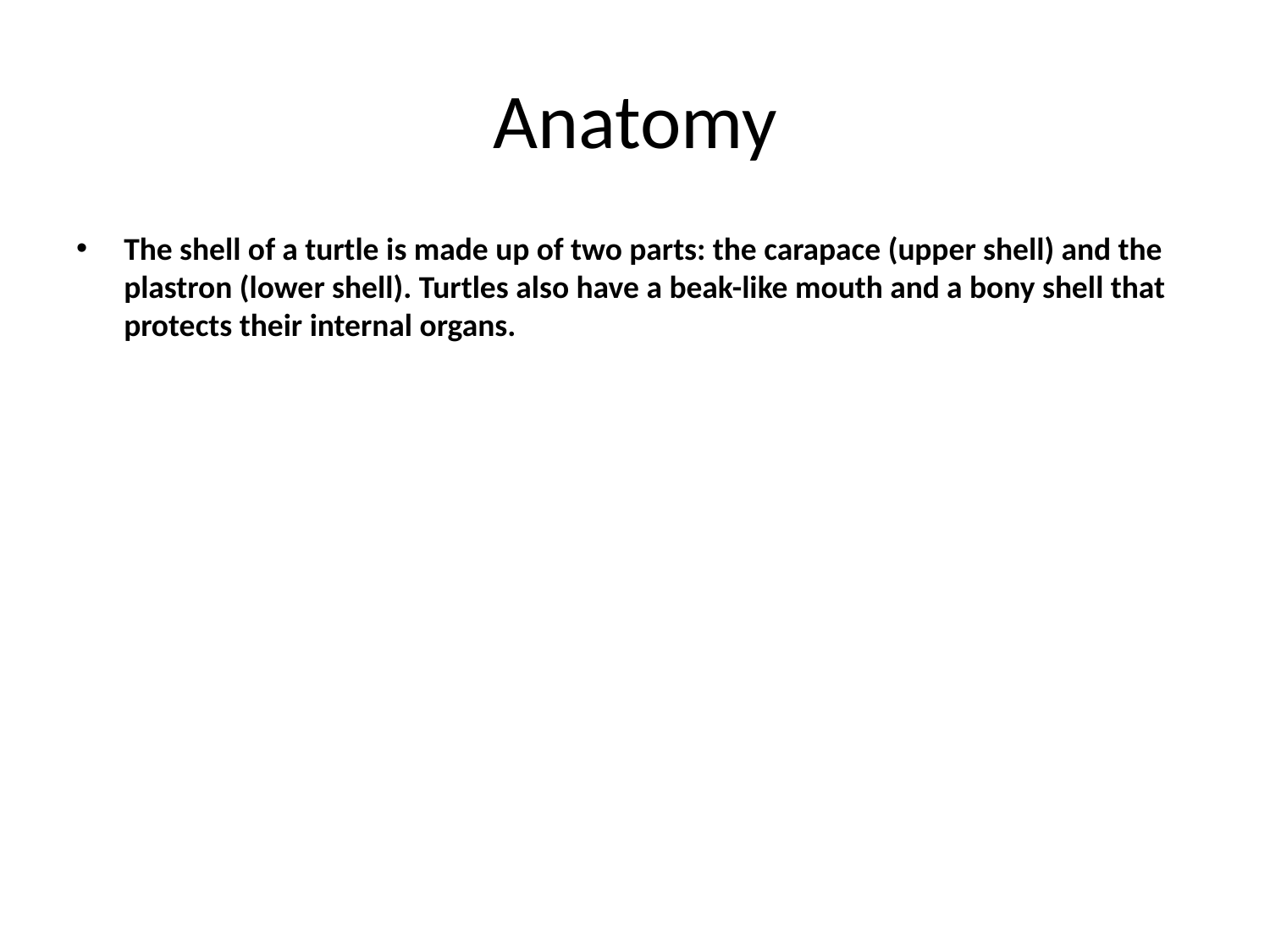

# Anatomy
The shell of a turtle is made up of two parts: the carapace (upper shell) and the plastron (lower shell). Turtles also have a beak-like mouth and a bony shell that protects their internal organs.